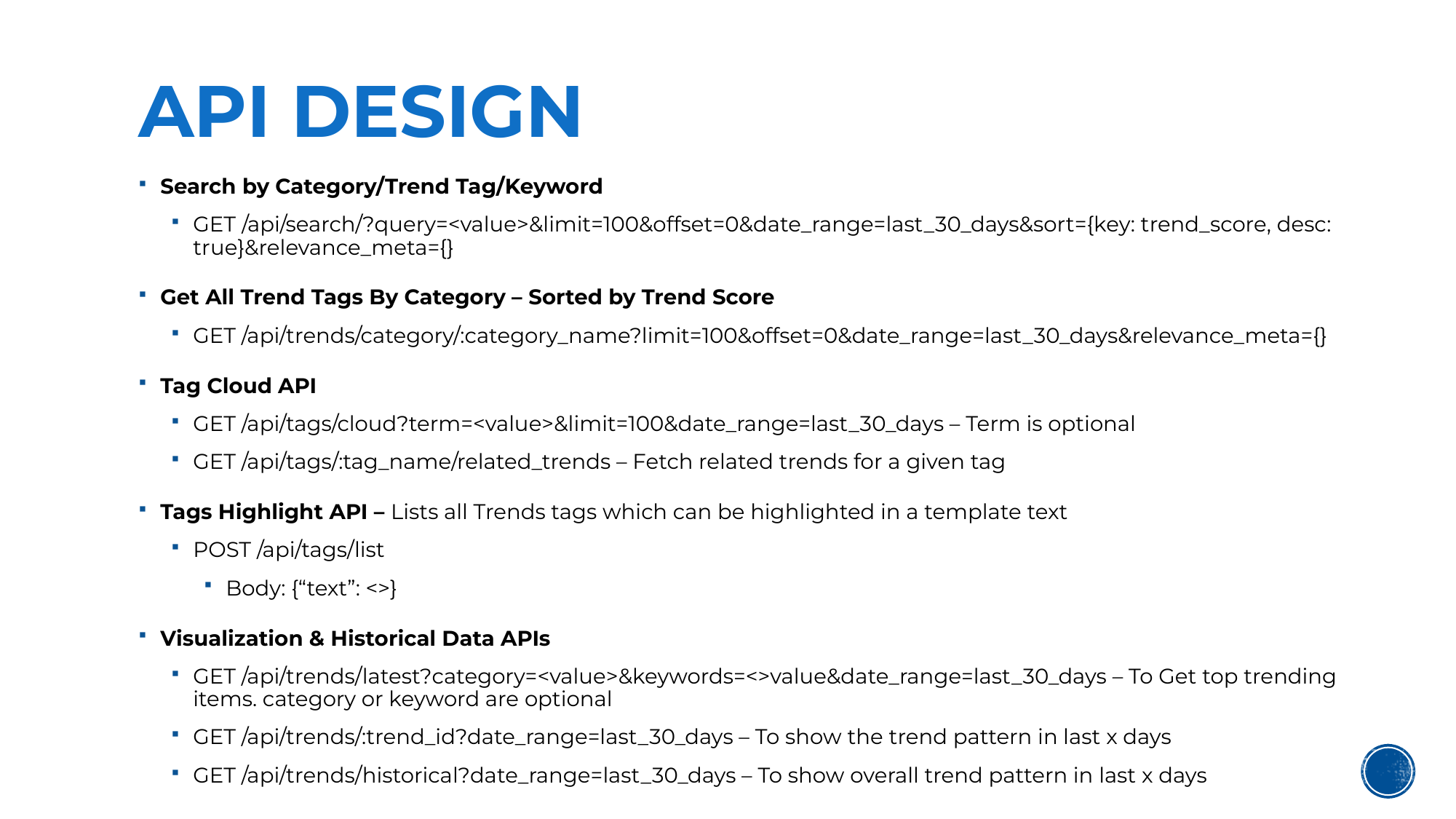

# API design
Search by Category/Trend Tag/Keyword
GET /api/search/?query=<value>&limit=100&offset=0&date_range=last_30_days&sort={key: trend_score, desc: true}&relevance_meta={}
Get All Trend Tags By Category – Sorted by Trend Score
GET /api/trends/category/:category_name?limit=100&offset=0&date_range=last_30_days&relevance_meta={}
Tag Cloud API
GET /api/tags/cloud?term=<value>&limit=100&date_range=last_30_days – Term is optional
GET /api/tags/:tag_name/related_trends – Fetch related trends for a given tag
Tags Highlight API – Lists all Trends tags which can be highlighted in a template text
POST /api/tags/list
Body: {“text”: <>}
Visualization & Historical Data APIs
GET /api/trends/latest?category=<value>&keywords=<>value&date_range=last_30_days – To Get top trending items. category or keyword are optional
GET /api/trends/:trend_id?date_range=last_30_days – To show the trend pattern in last x days
GET /api/trends/historical?date_range=last_30_days – To show overall trend pattern in last x days